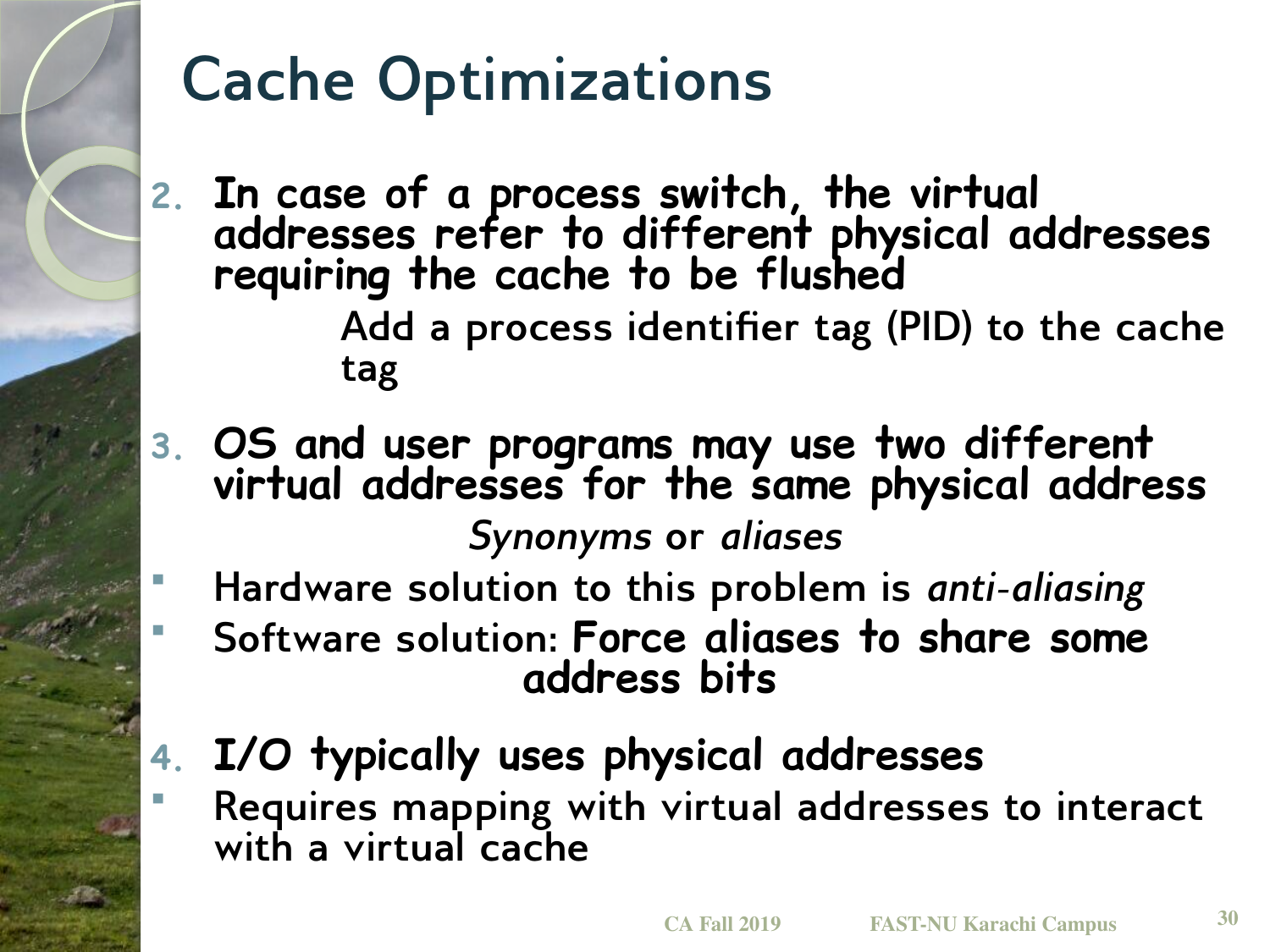

# Cache Optimizations
In case of a process switch, the virtual addresses refer to different physical addresses requiring the cache to be flushed
		Add a process identifier tag (PID) to the cache 	tag

OS and user programs may use two different virtual addresses for the same physical address
			Synonyms or aliases
Hardware solution to this problem is anti-aliasing
Software solution: Force aliases to share some 			   address bits

I/O typically uses physical addresses
Requires mapping with virtual addresses to interact with a virtual cache

CA Fall 2019
30
FAST-NU Karachi Campus